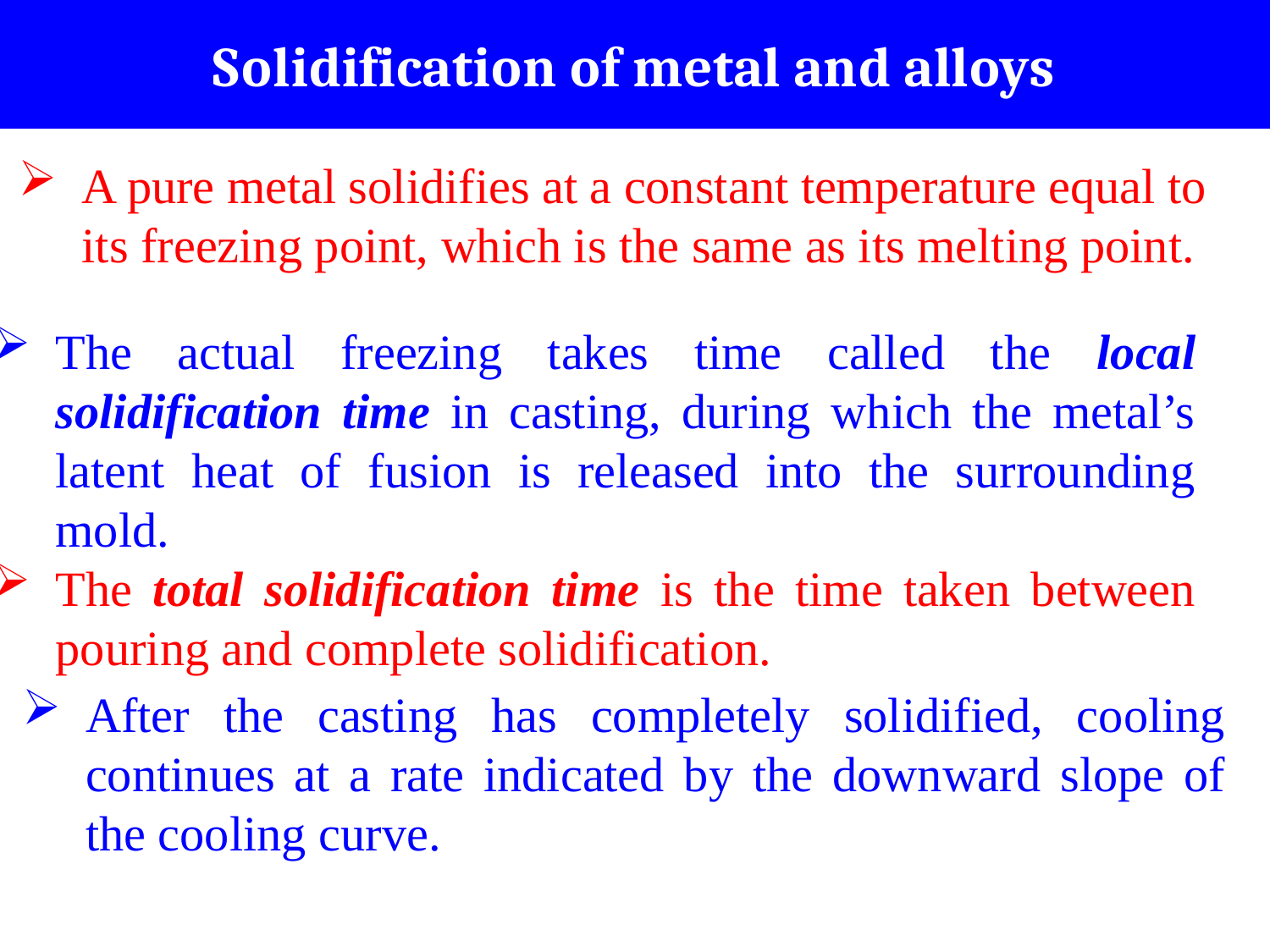

# Solidification of metal and alloys
A pure metal solidifies at a constant temperature equal to its freezing point, which is the same as its melting point.
The actual freezing takes time called the local solidification time in casting, during which the metal’s latent heat of fusion is released into the surrounding mold.
The total solidification time is the time taken between pouring and complete solidification.
After the casting has completely solidified, cooling continues at a rate indicated by the downward slope of the cooling curve.